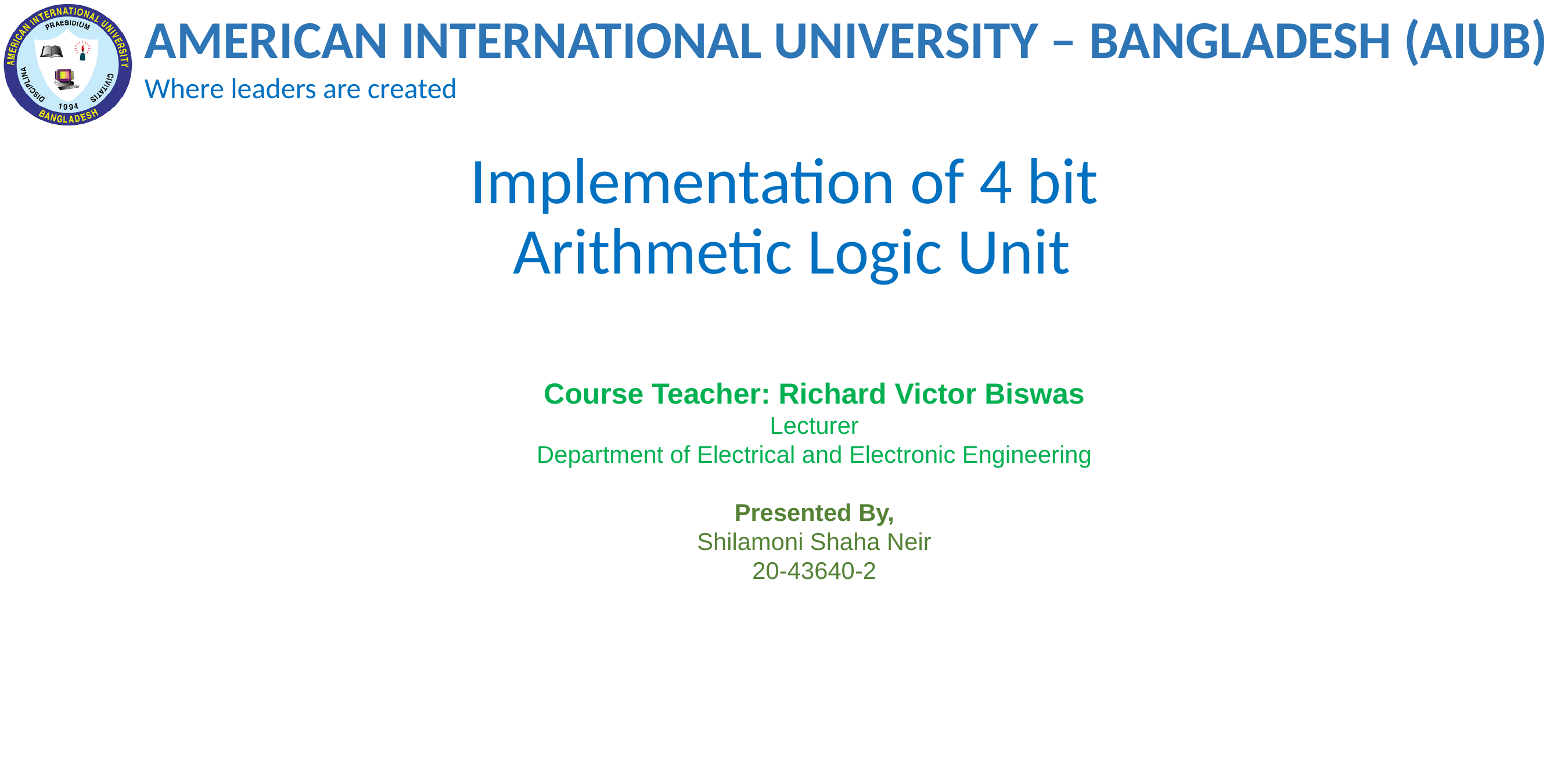

# Implementation of 4 bit Arithmetic Logic Unit
Course Teacher: Richard Victor Biswas
Lecturer
Department of Electrical and Electronic Engineering

Presented By,
Shilamoni Shaha Neir
20-43640-2